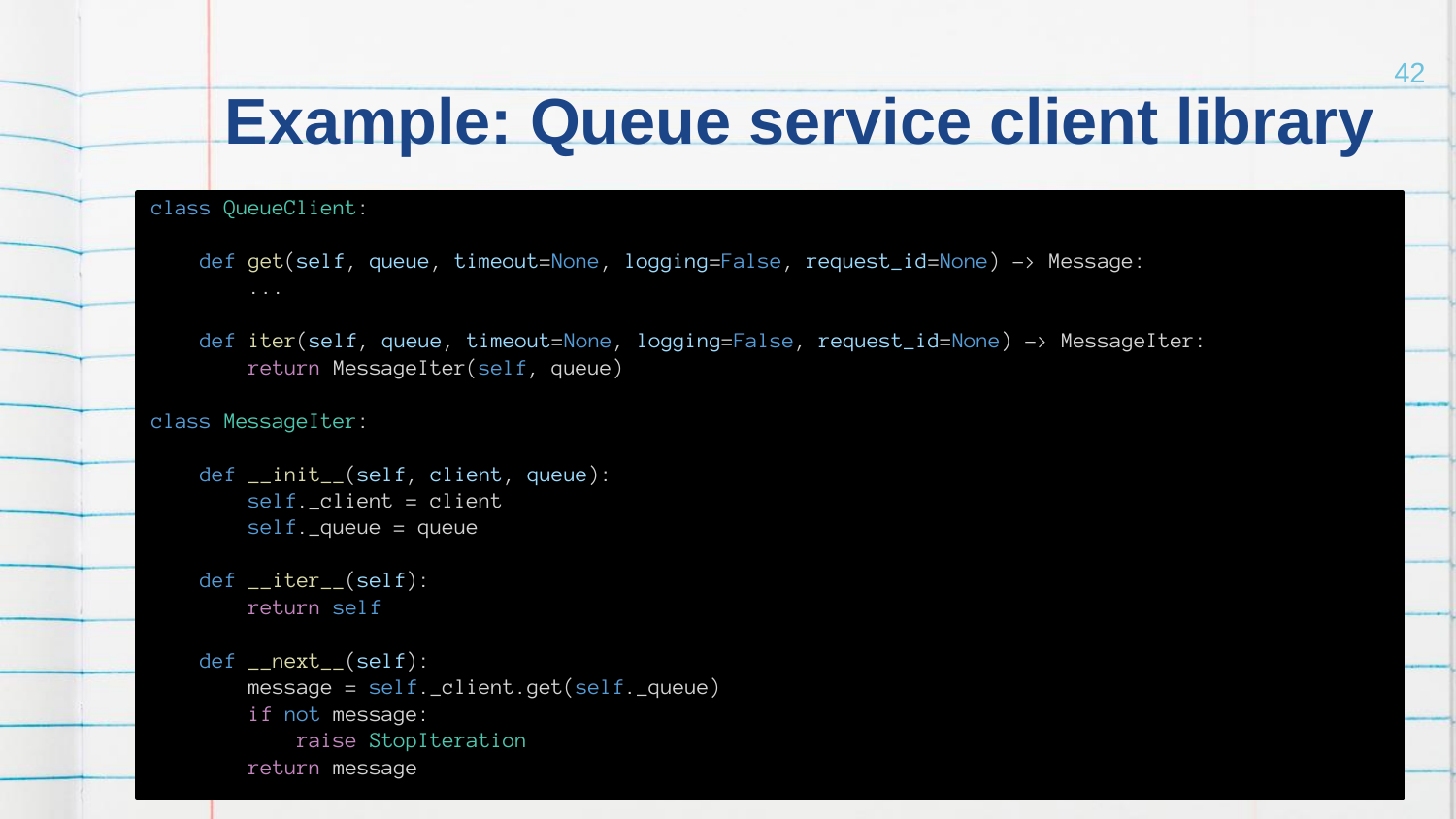

# Example: Queue service client library
42
class QueueClient:

    def get(self, queue, timeout=None, logging=False, request_id=None) -> Message:
        ...

    def iter(self, queue, timeout=None, logging=False, request_id=None) -> MessageIter:
        return MessageIter(self, queue)

class MessageIter:

    def __init__(self, client, queue):
        self._client = client
        self._queue = queue

    def __iter__(self):
        return self

    def __next__(self):
        message = self._client.get(self._queue)
        if not message:
            raise StopIteration
        return message